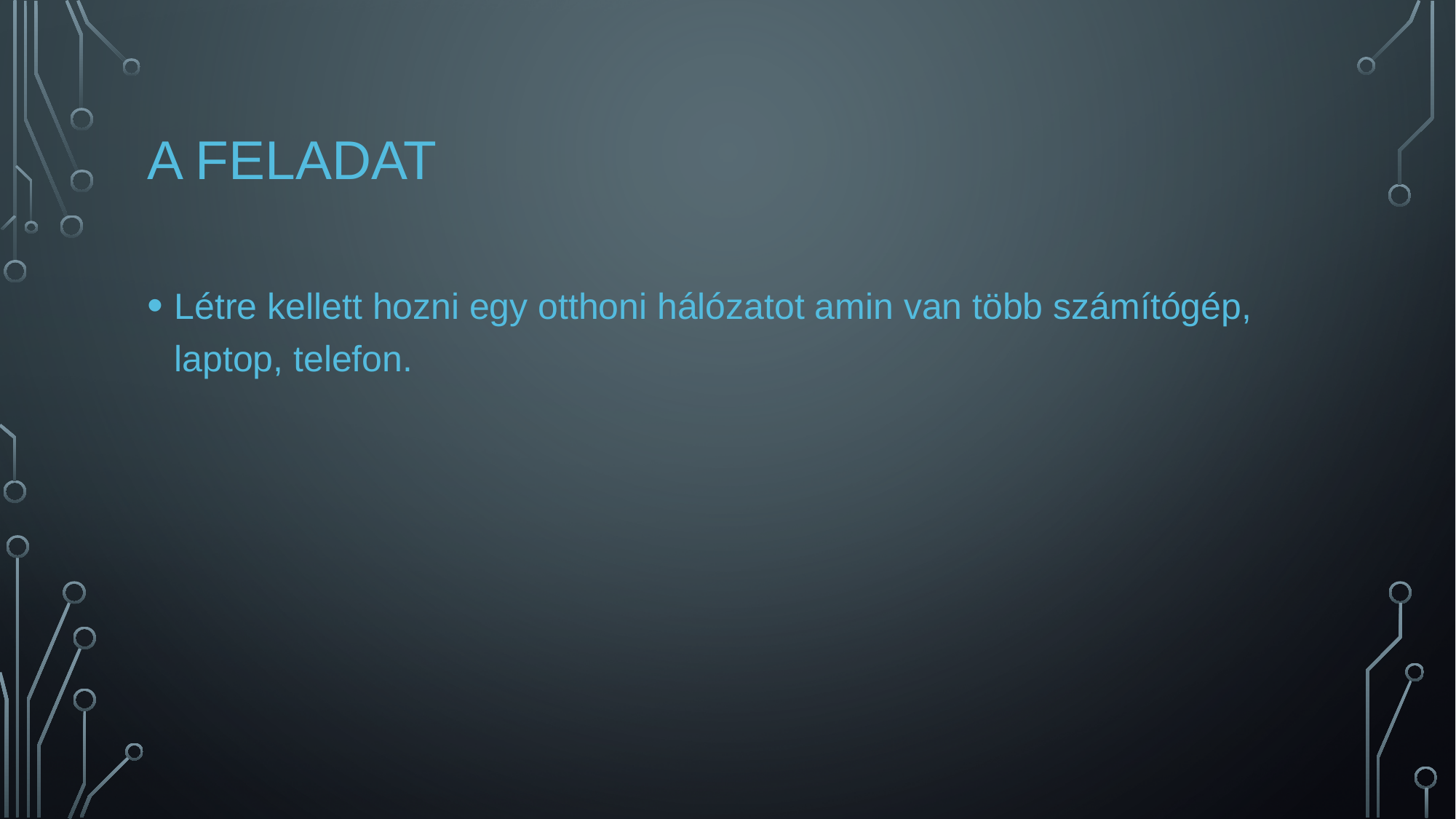

# A feladat
Létre kellett hozni egy otthoni hálózatot amin van több számítógép, laptop, telefon.